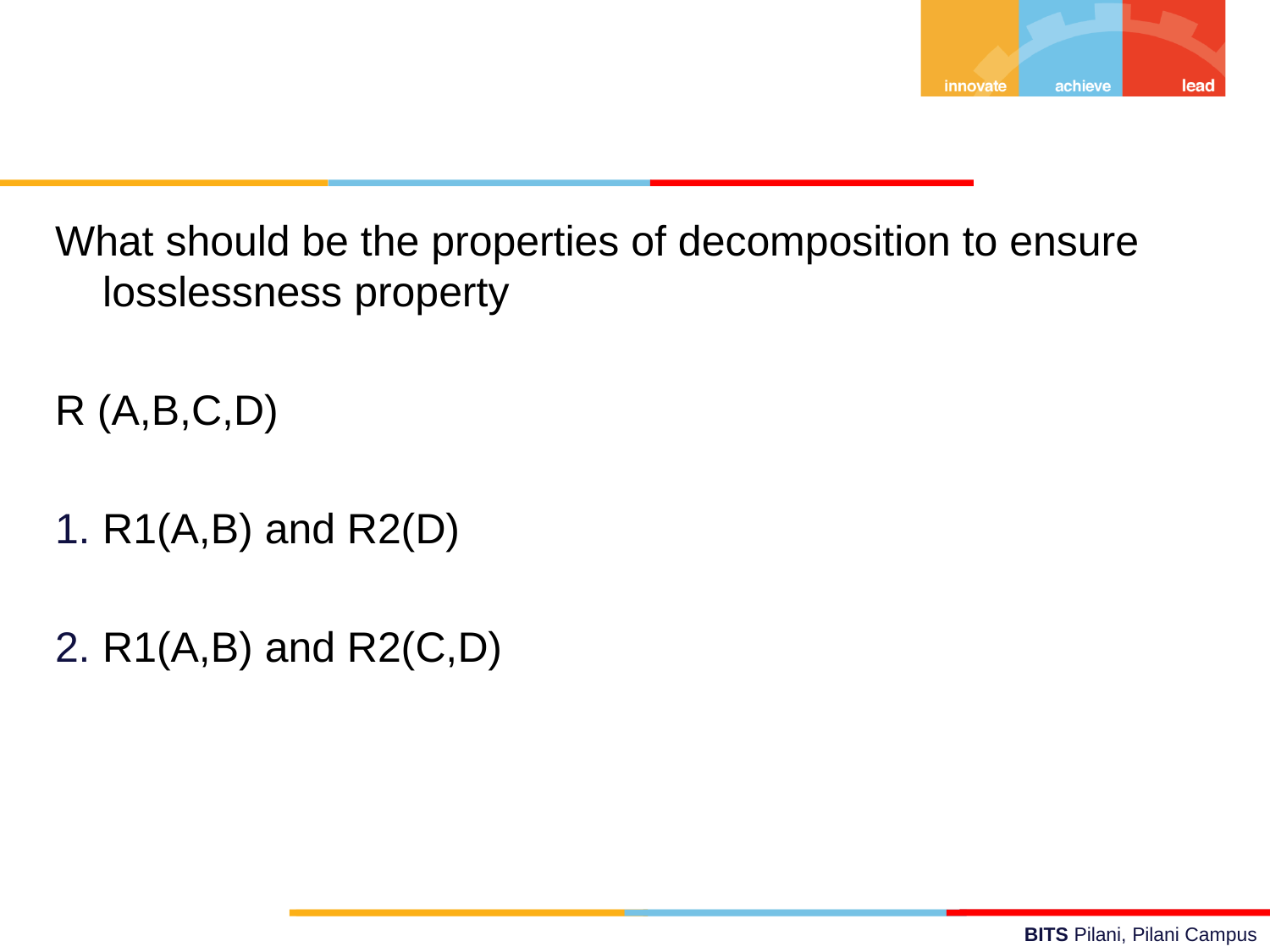

What should be the properties of decomposition to ensure losslessness property

R (A,B,C,D)

R1(A,B) and R2(D)

R1(A,B) and R2(C,D)